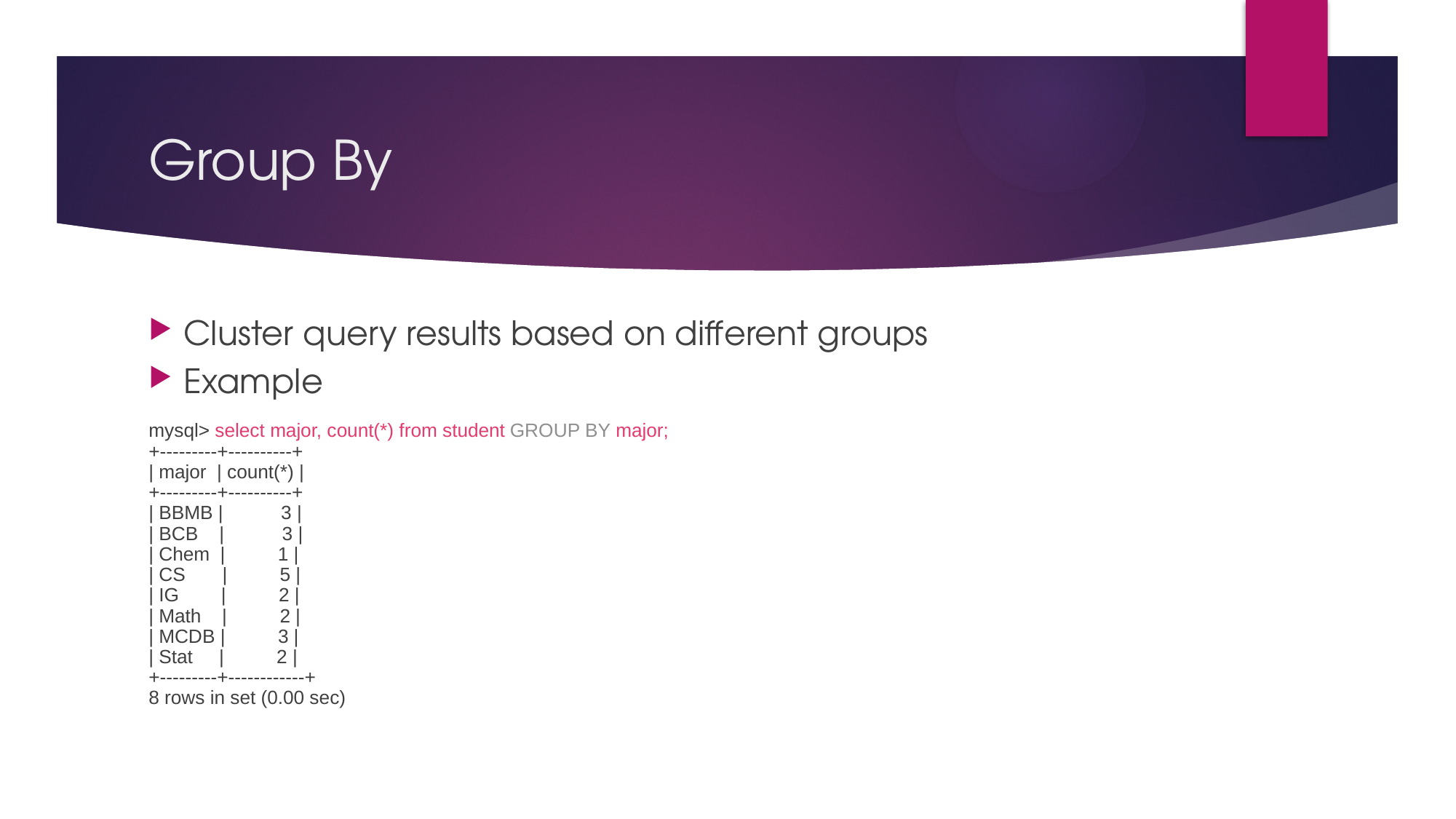

# Group By

Cluster query results based on different groups
Example

mysql> select major, count(*) from student GROUP BY major;
+---------+----------+
| major  | count(*) |
+---------+----------+
| BBMB |           3 |
| BCB    |           3 |
| Chem  |          1 |
| CS       |          5 |
| IG        |          2 |
| Math    |          2 |
| MCDB |          3 |
| Stat     |          2 |
+---------+------------+
8 rows in set (0.00 sec)